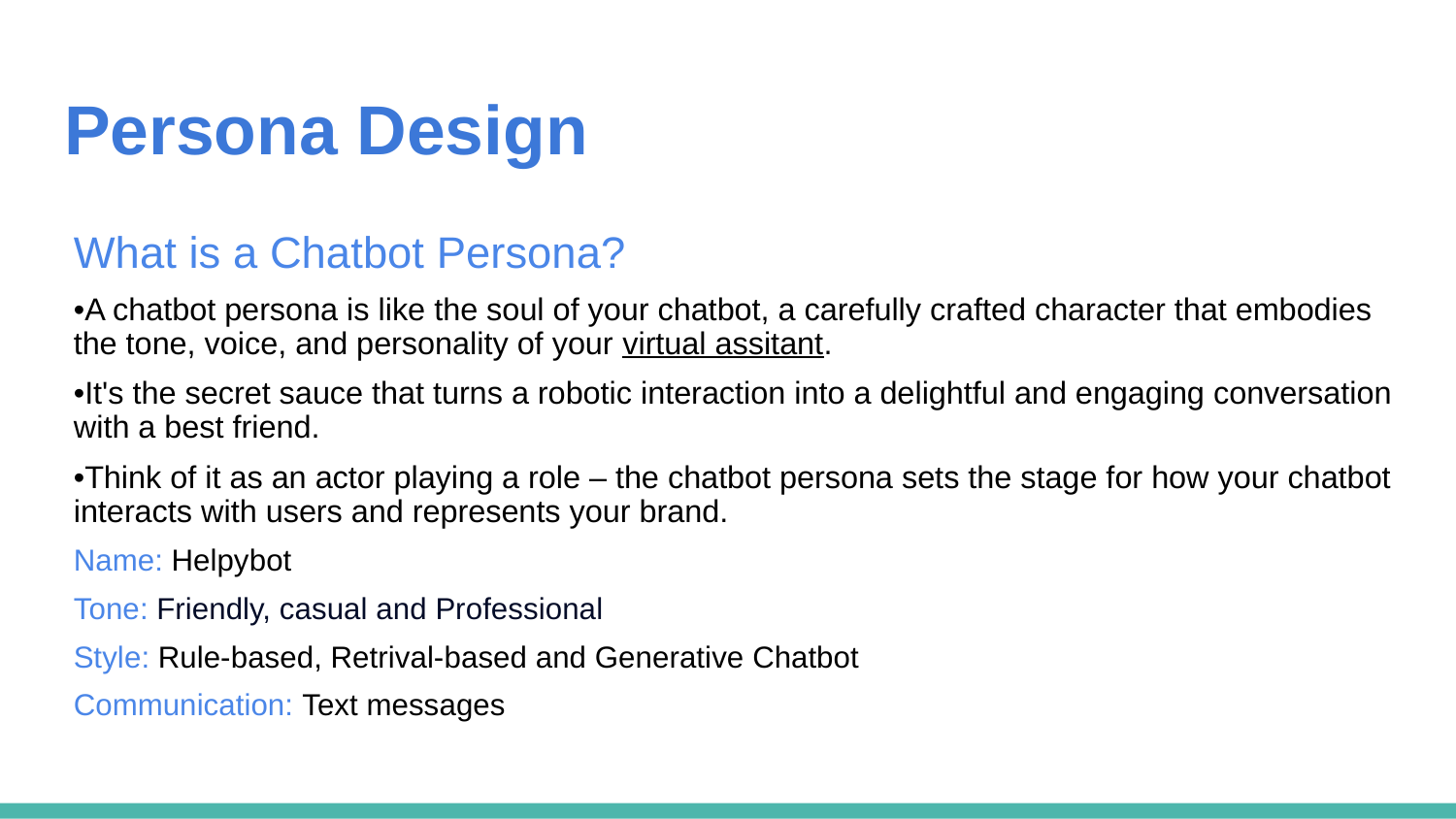

# Persona Design
What is a Chatbot Persona?
•A chatbot persona is like the soul of your chatbot, a carefully crafted character that embodies the tone, voice, and personality of your virtual assitant.
•It's the secret sauce that turns a robotic interaction into a delightful and engaging conversation with a best friend.
•Think of it as an actor playing a role – the chatbot persona sets the stage for how your chatbot interacts with users and represents your brand.
Name: Helpybot
Tone: Friendly, casual and Professional
Style: Rule-based, Retrival-based and Generative Chatbot
Communication: Text messages